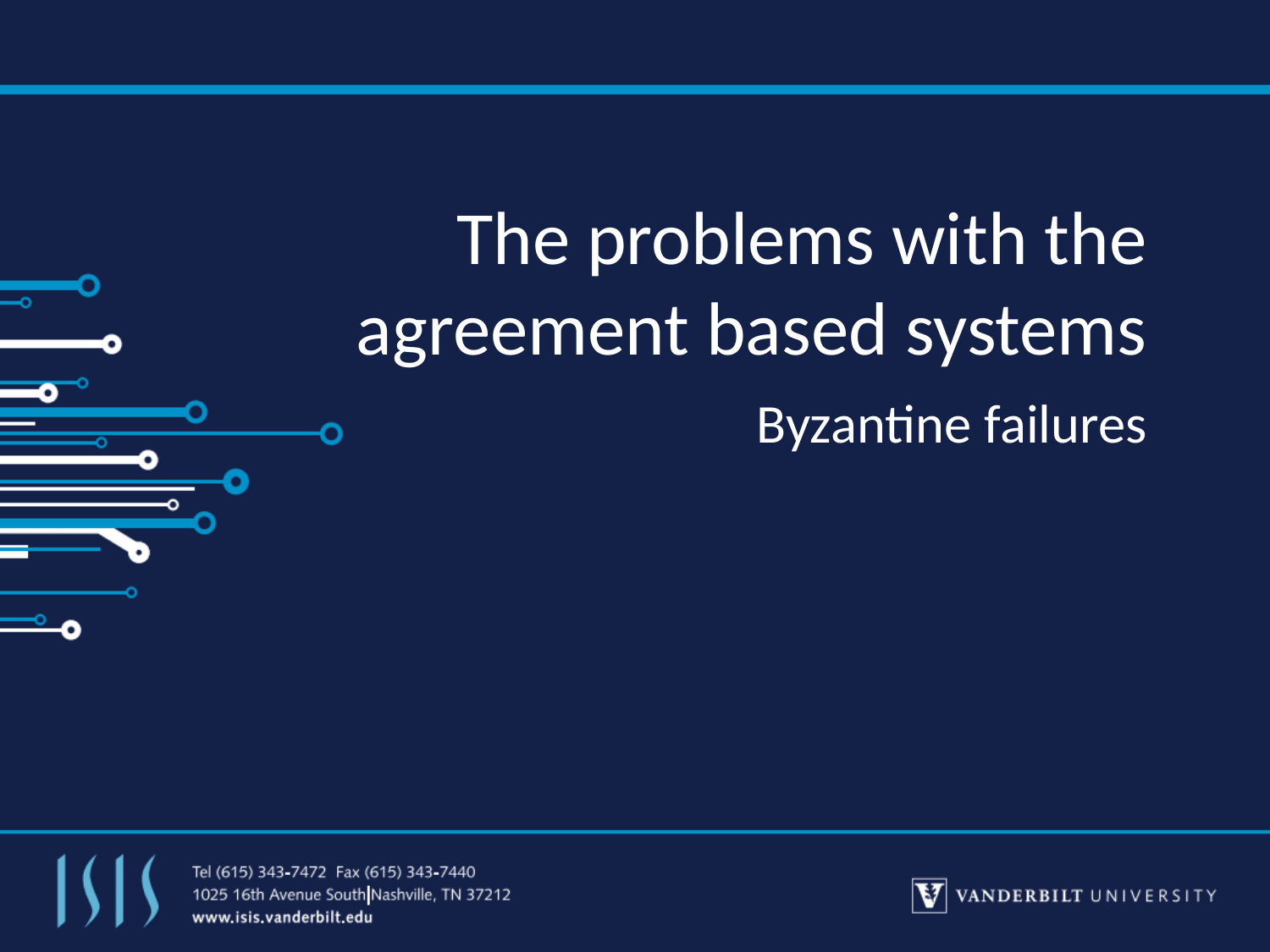

# The problems with the agreement based systems
Byzantine failures